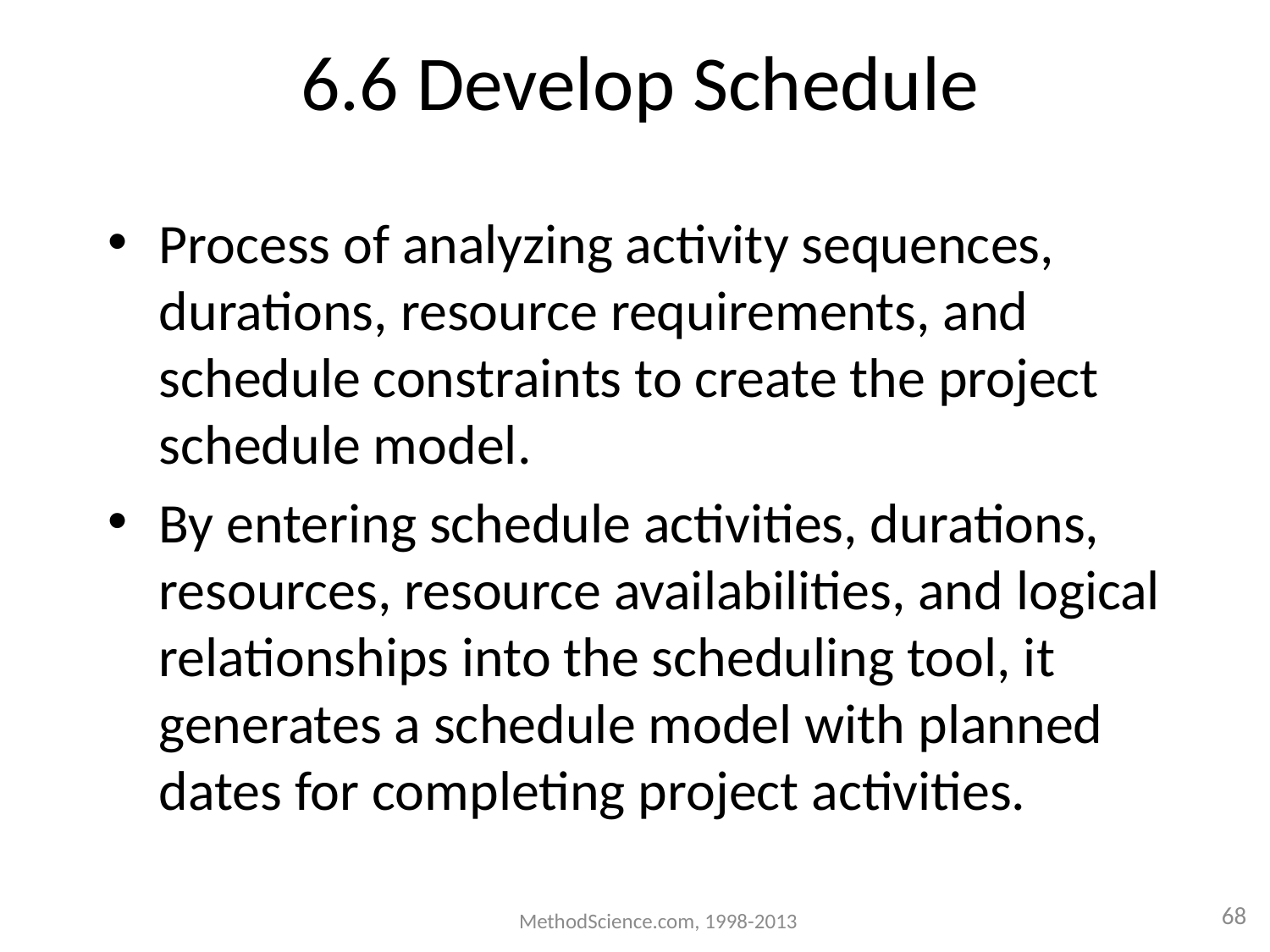

# 6.6 Develop Schedule
Process of analyzing activity sequences, durations, resource requirements, and schedule constraints to create the project schedule model.
By entering schedule activities, durations, resources, resource availabilities, and logical relationships into the scheduling tool, it generates a schedule model with planned dates for completing project activities.
MethodScience.com, 1998-2013
68